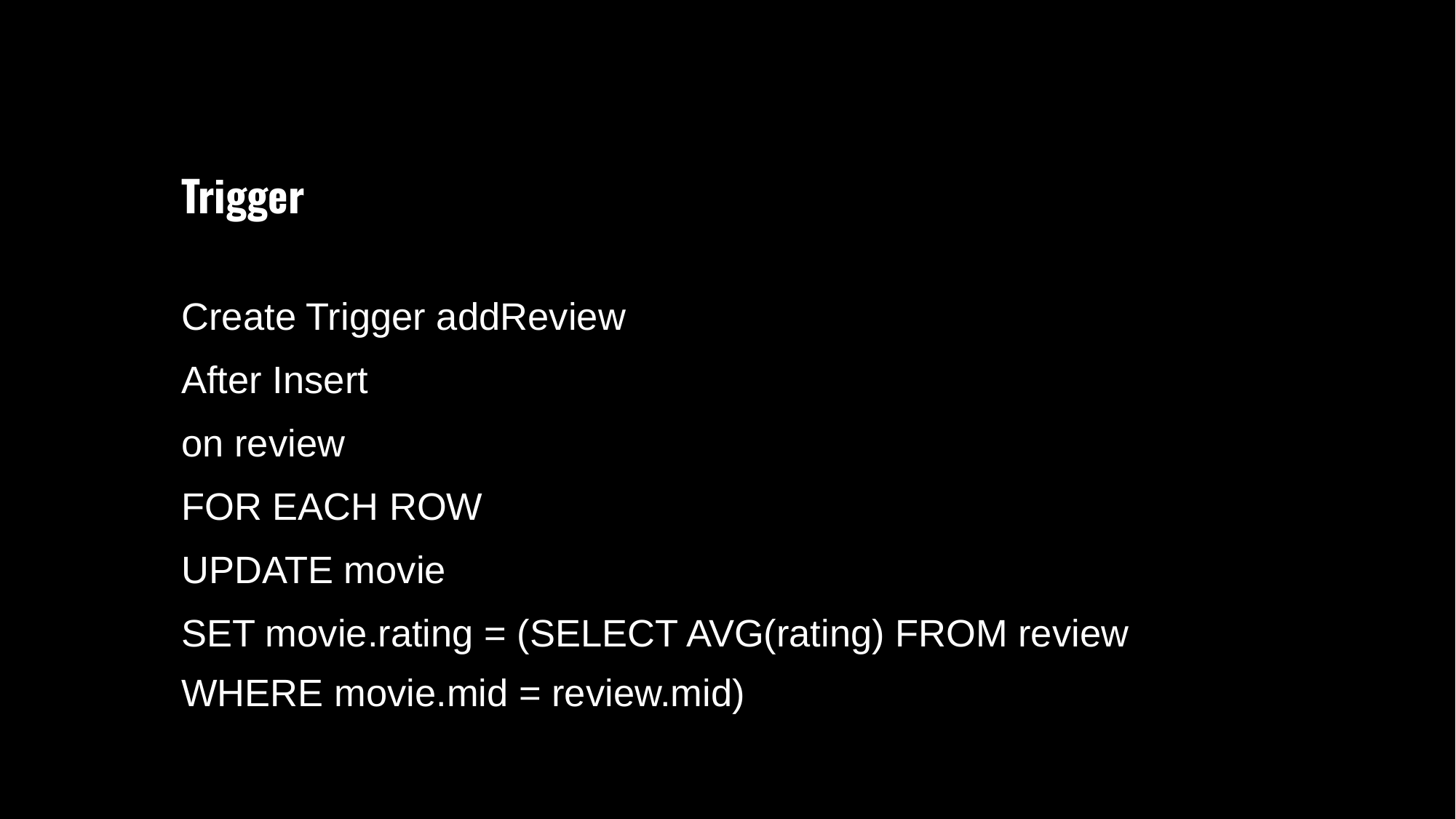

# Trigger
Create Trigger addReview
After Insert
on review
FOR EACH ROW
UPDATE movie
SET movie.rating = (SELECT AVG(rating) FROM review WHERE movie.mid = review.mid)